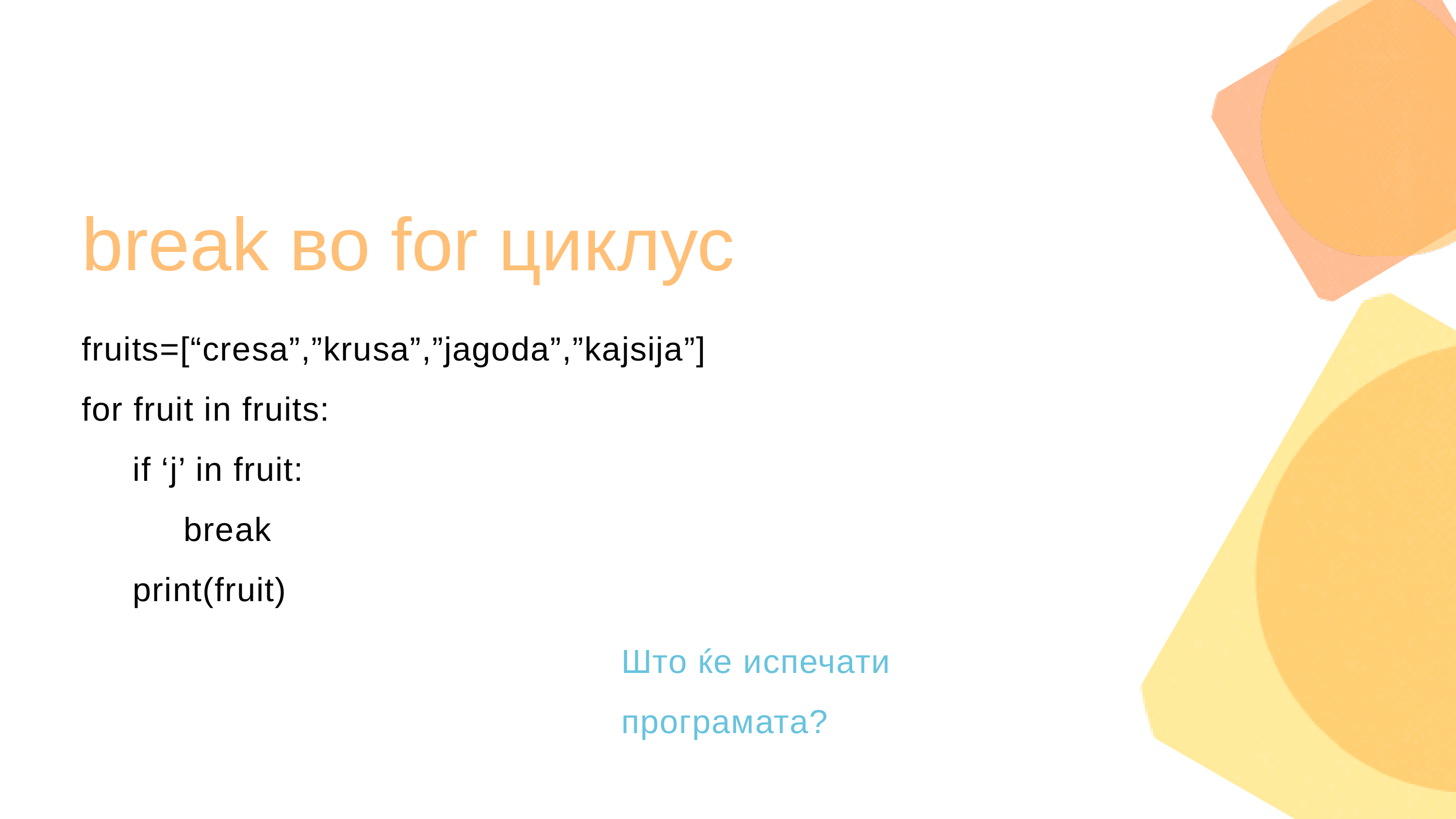

break во for циклус
fruits=[“cresa”,”krusa”,”jagoda”,”kajsija”]
for fruit in fruits:
     if ‘j’ in fruit:
          break
     print(fruit)

Што ќе испечати програмата?